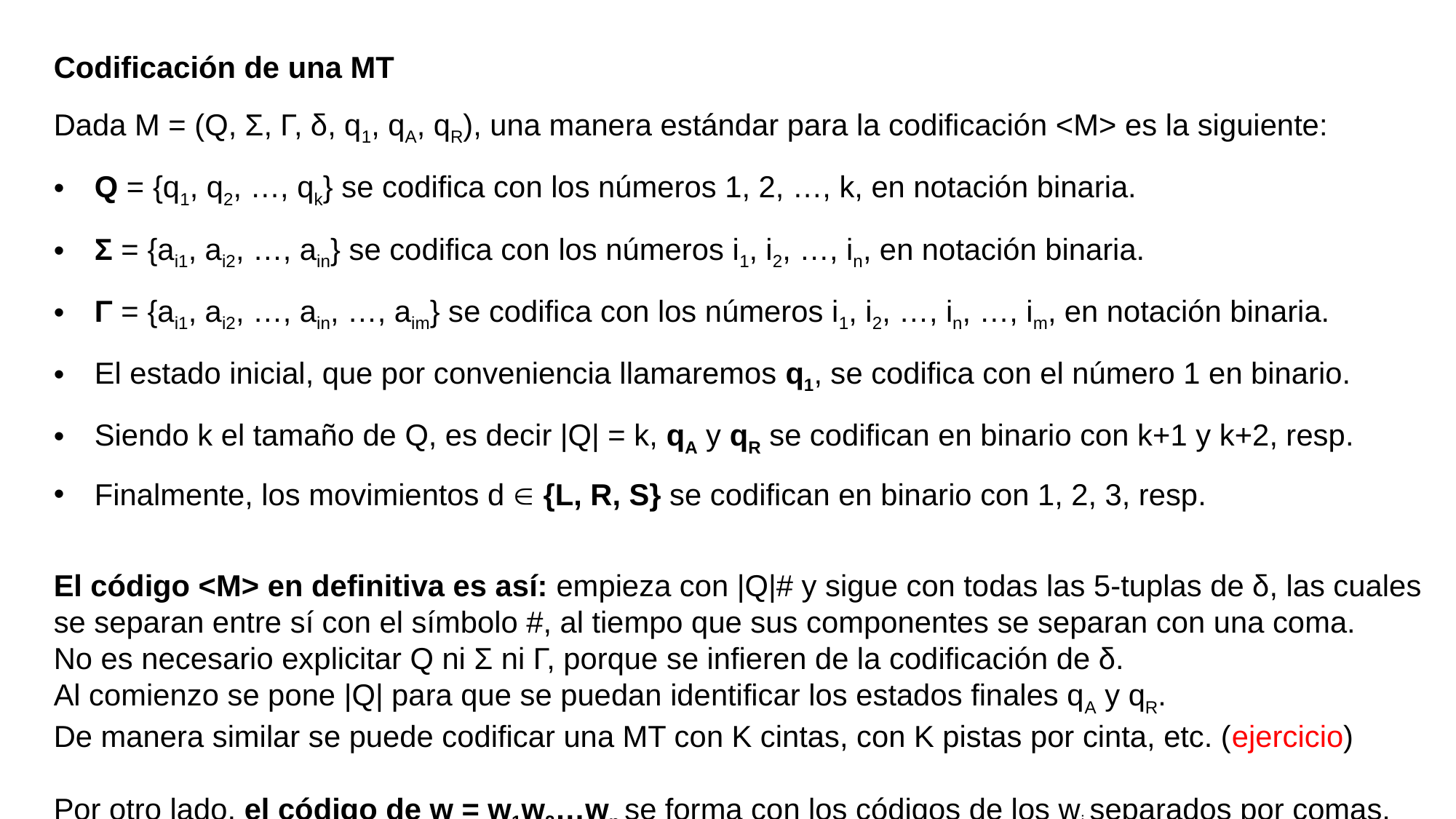

Codificación de una MT
Dada M = (Q, Ʃ, Γ, δ, q1, qA, qR), una manera estándar para la codificación <M> es la siguiente:
Q = {q1, q2, …, qk} se codifica con los números 1, 2, …, k, en notación binaria.
Ʃ = {ai1, ai2, …, ain} se codifica con los números i1, i2, …, in, en notación binaria.
Γ = {ai1, ai2, …, ain, …, aim} se codifica con los números i1, i2, …, in, …, im, en notación binaria.
El estado inicial, que por conveniencia llamaremos q1, se codifica con el número 1 en binario.
Siendo k el tamaño de Q, es decir |Q| = k, qA y qR se codifican en binario con k+1 y k+2, resp.
Finalmente, los movimientos d ∈ {L, R, S} se codifican en binario con 1, 2, 3, resp.

El código <M> en definitiva es así: empieza con |Q|# y sigue con todas las 5-tuplas de δ, las cuales se separan entre sí con el símbolo #, al tiempo que sus componentes se separan con una coma.
No es necesario explicitar Q ni Ʃ ni Γ, porque se infieren de la codificación de δ.
Al comienzo se pone |Q| para que se puedan identificar los estados finales qA y qR.
De manera similar se puede codificar una MT con K cintas, con K pistas por cinta, etc. (ejercicio)

Por otro lado, el código de w = w1w2…wn se forma con los códigos de los wi separados por comas.